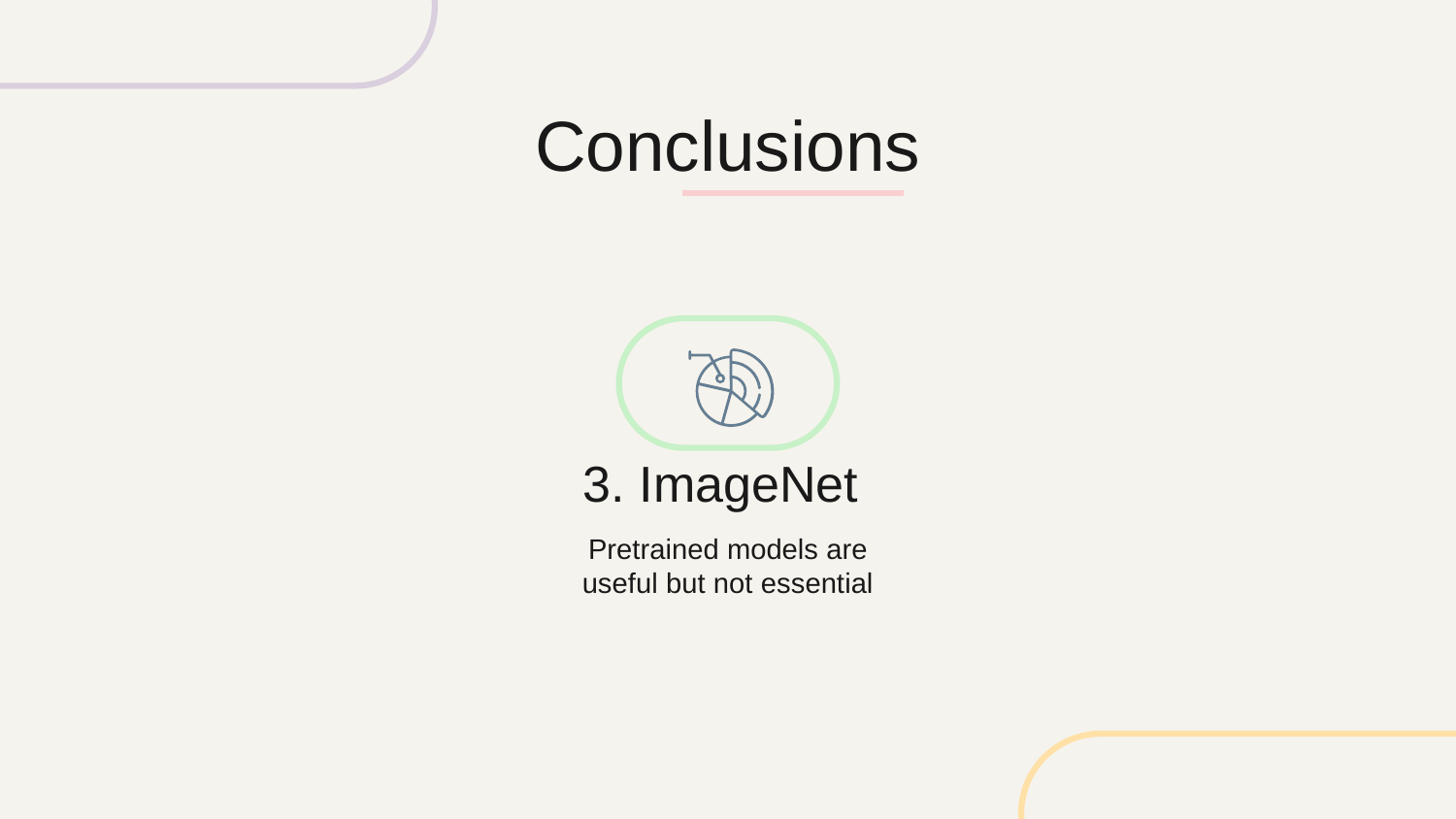

Conclusions

3. ImageNet
Pretrained models are useful but not essential